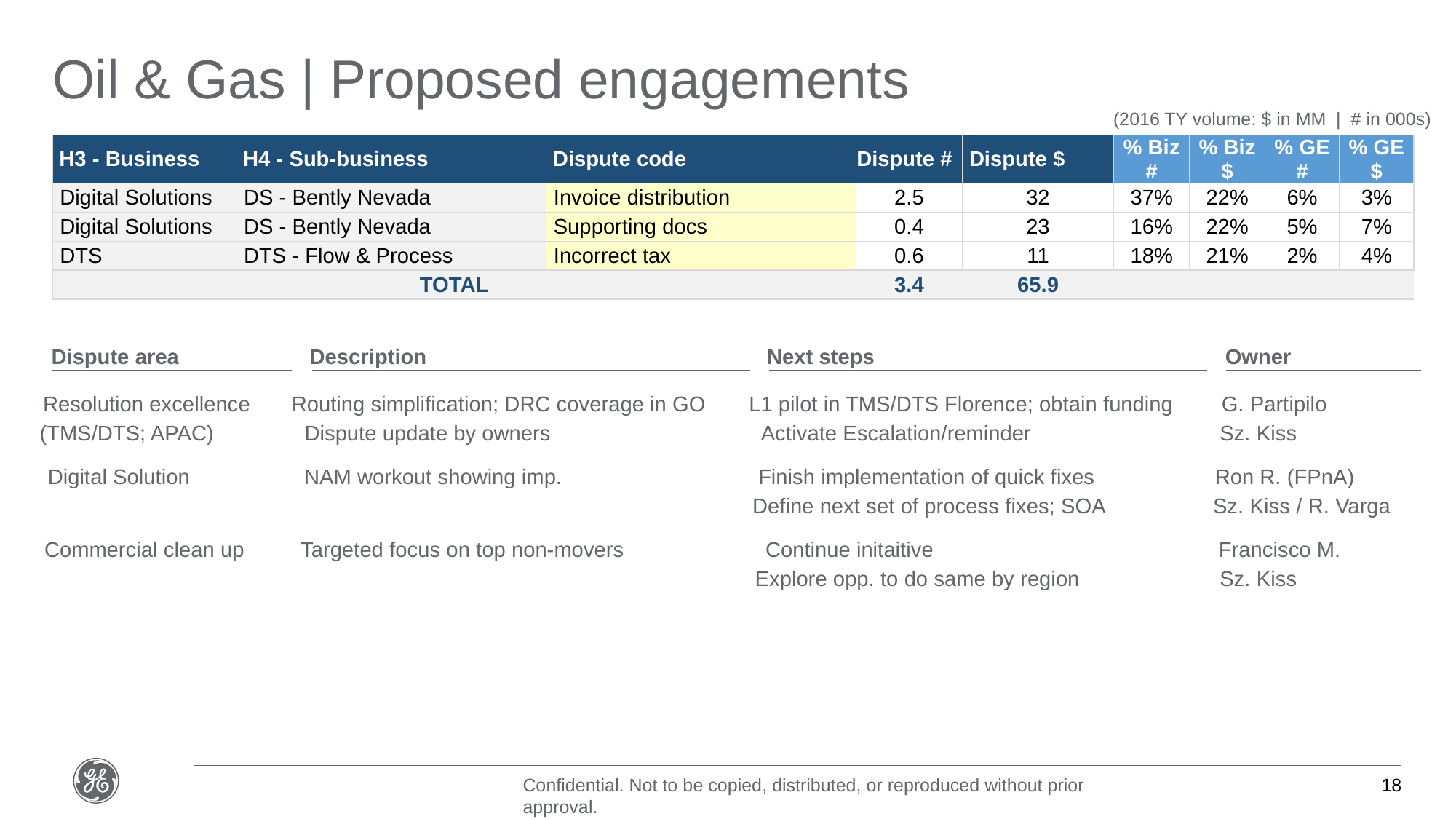

Oil & Gas | Proposed engagements
(2016 TY volume: $ in MM  |  # in 000s)
| H3 - Business | H4 - Sub-business | Dispute code | Dispute # | Dispute $ | % Biz # | % Biz $ | % GE # | % GE $ |
| --- | --- | --- | --- | --- | --- | --- | --- | --- |
| Digital Solutions | DS - Bently Nevada | Invoice distribution | 2.5 | 32 | 37% | 22% | 6% | 3% |
| Digital Solutions | DS - Bently Nevada | Supporting docs | 0.4 | 23 | 16% | 22% | 5% | 7% |
| DTS | DTS - Flow & Process | Incorrect tax | 0.6 | 11 | 18% | 21% | 2% | 4% |
| TOTAL |  |  | 3.4 | 65.9 |  |  |  |  |
Dispute area
Description
Next steps
Owner
Resolution excellence
Routing simplification; DRC coverage in GO
L1 pilot in TMS/DTS Florence; obtain funding
G. Partipilo
(TMS/DTS; APAC)
Dispute update by owners
Activate Escalation/reminder
Sz. Kiss
Digital Solution
NAM workout showing imp.
Finish implementation of quick fixes
Ron R. (FPnA)
Define next set of process fixes; SOA
Sz. Kiss / R. Varga
Commercial clean up
Targeted focus on top non-movers
Continue initaitive
Francisco M.
Explore opp. to do same by region
Sz. Kiss
18